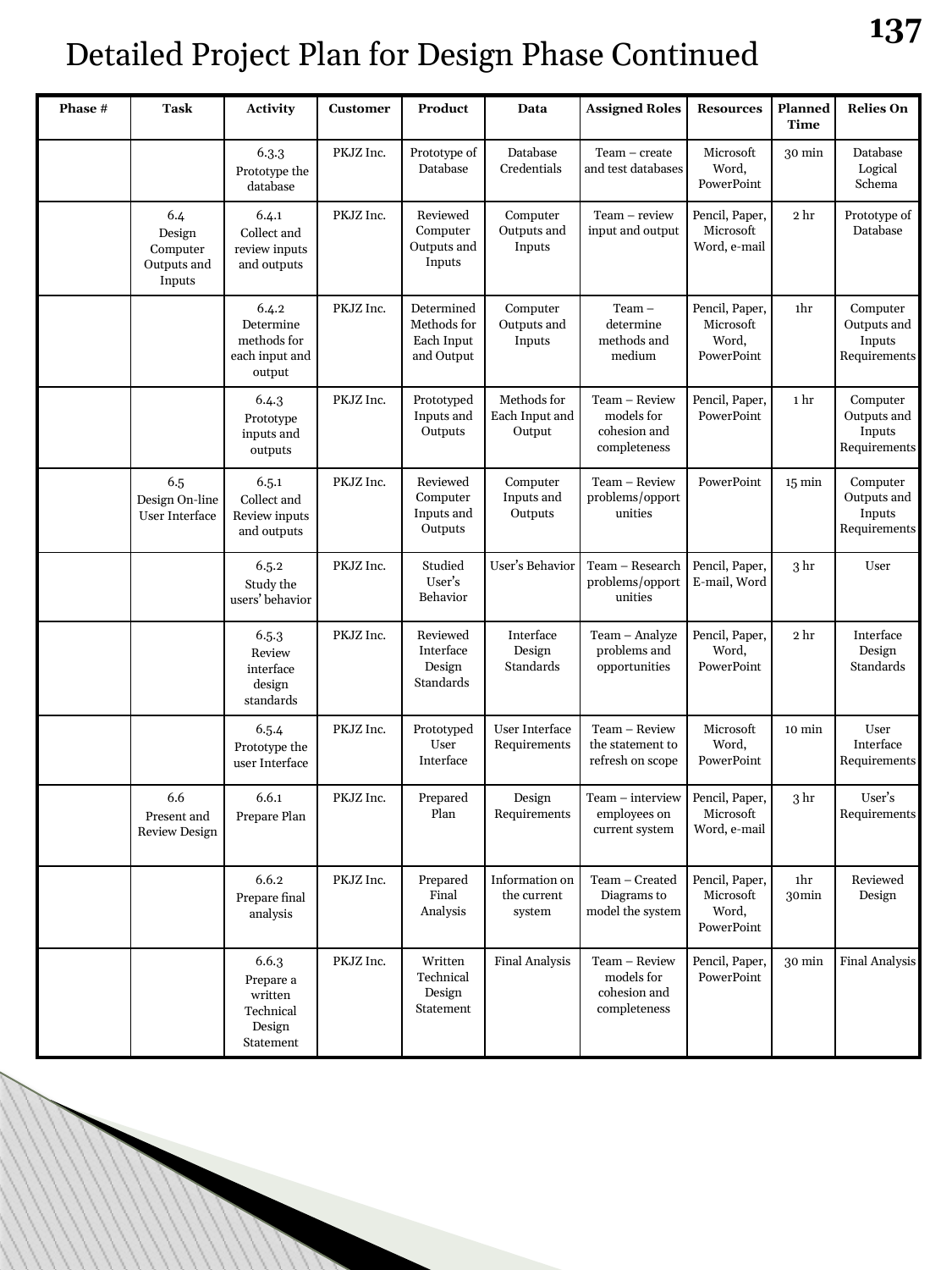

137
Detailed Project Plan for Design Phase Continued
| Phase # | Task | Activity | Customer | Product | Data | Assigned Roles | Resources | Planned Time | Relies On |
| --- | --- | --- | --- | --- | --- | --- | --- | --- | --- |
|  |  | 6.3.3 Prototype the database | PKJZ Inc. | Prototype of Database | Database Credentials | Team – create and test databases | Microsoft Word, PowerPoint | 30 min | Database Logical Schema |
|  | 6.4 Design Computer Outputs and Inputs | 6.4.1 Collect and review inputs and outputs | PKJZ Inc. | Reviewed Computer Outputs and Inputs | Computer Outputs and Inputs | Team – review input and output | Pencil, Paper, Microsoft Word, e-mail | 2 hr | Prototype of Database |
|  |  | 6.4.2 Determine methods for each input and output | PKJZ Inc. | Determined Methods for Each Input and Output | Computer Outputs and Inputs | Team – determine methods and medium | Pencil, Paper, Microsoft Word, PowerPoint | 1hr | Computer Outputs and Inputs Requirements |
|  |  | 6.4.3 Prototype inputs and outputs | PKJZ Inc. | Prototyped Inputs and Outputs | Methods for Each Input and Output | Team – Review models for cohesion and completeness | Pencil, Paper, PowerPoint | 1 hr | Computer Outputs and Inputs Requirements |
|  | 6.5 Design On-line User Interface | 6.5.1 Collect and Review inputs and outputs | PKJZ Inc. | Reviewed Computer Inputs and Outputs | Computer Inputs and Outputs | Team – Review problems/opportunities | PowerPoint | 15 min | Computer Outputs and Inputs Requirements |
|  |  | 6.5.2 Study the users’ behavior | PKJZ Inc. | Studied User’s Behavior | User’s Behavior | Team – Research problems/opportunities | Pencil, Paper, E-mail, Word | 3 hr | User |
|  |  | 6.5.3 Review interface design standards | PKJZ Inc. | Reviewed Interface Design Standards | Interface Design Standards | Team – Analyze problems and opportunities | Pencil, Paper, Word, PowerPoint | 2 hr | Interface Design Standards |
|  |  | 6.5.4 Prototype the user Interface | PKJZ Inc. | Prototyped User Interface | User Interface Requirements | Team – Review the statement to refresh on scope | Microsoft Word, PowerPoint | 10 min | User Interface Requirements |
|  | 6.6 Present and Review Design | 6.6.1 Prepare Plan | PKJZ Inc. | Prepared Plan | Design Requirements | Team – interview employees on current system | Pencil, Paper, Microsoft Word, e-mail | 3 hr | User’s Requirements |
|  |  | 6.6.2 Prepare final analysis | PKJZ Inc. | Prepared Final Analysis | Information on the current system | Team – Created Diagrams to model the system | Pencil, Paper, Microsoft Word, PowerPoint | 1hr 30min | Reviewed Design |
|  |  | 6.6.3 Prepare a written Technical Design Statement | PKJZ Inc. | Written Technical Design Statement | Final Analysis | Team – Review models for cohesion and completeness | Pencil, Paper, PowerPoint | 30 min | Final Analysis |